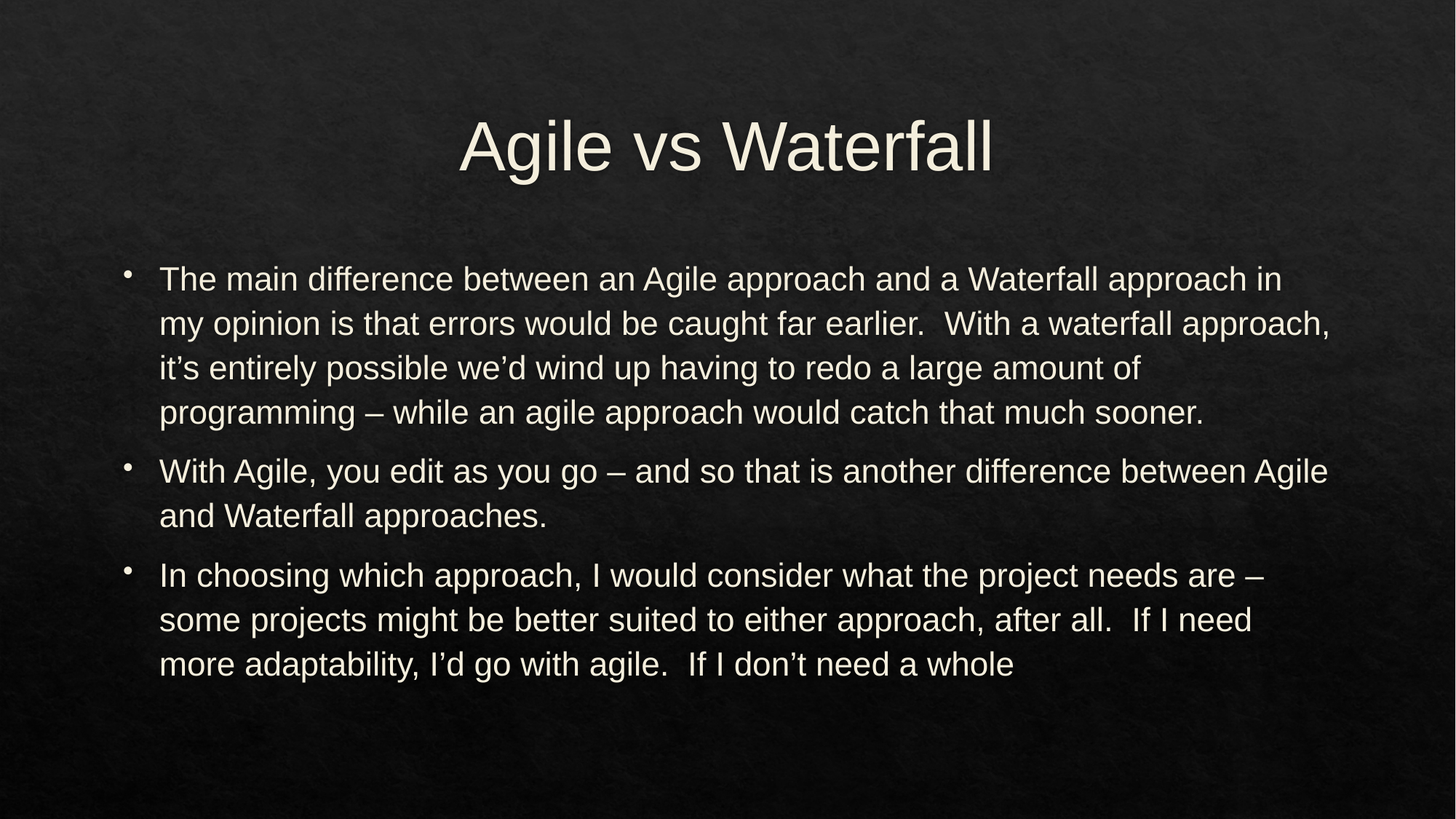

# Agile vs Waterfall
The main difference between an Agile approach and a Waterfall approach in my opinion is that errors would be caught far earlier.  With a waterfall approach, it’s entirely possible we’d wind up having to redo a large amount of programming – while an agile approach would catch that much sooner.
With Agile, you edit as you go – and so that is another difference between Agile and Waterfall approaches.
In choosing which approach, I would consider what the project needs are – some projects might be better suited to either approach, after all.  If I need more adaptability, I’d go with agile.  If I don’t need a whole